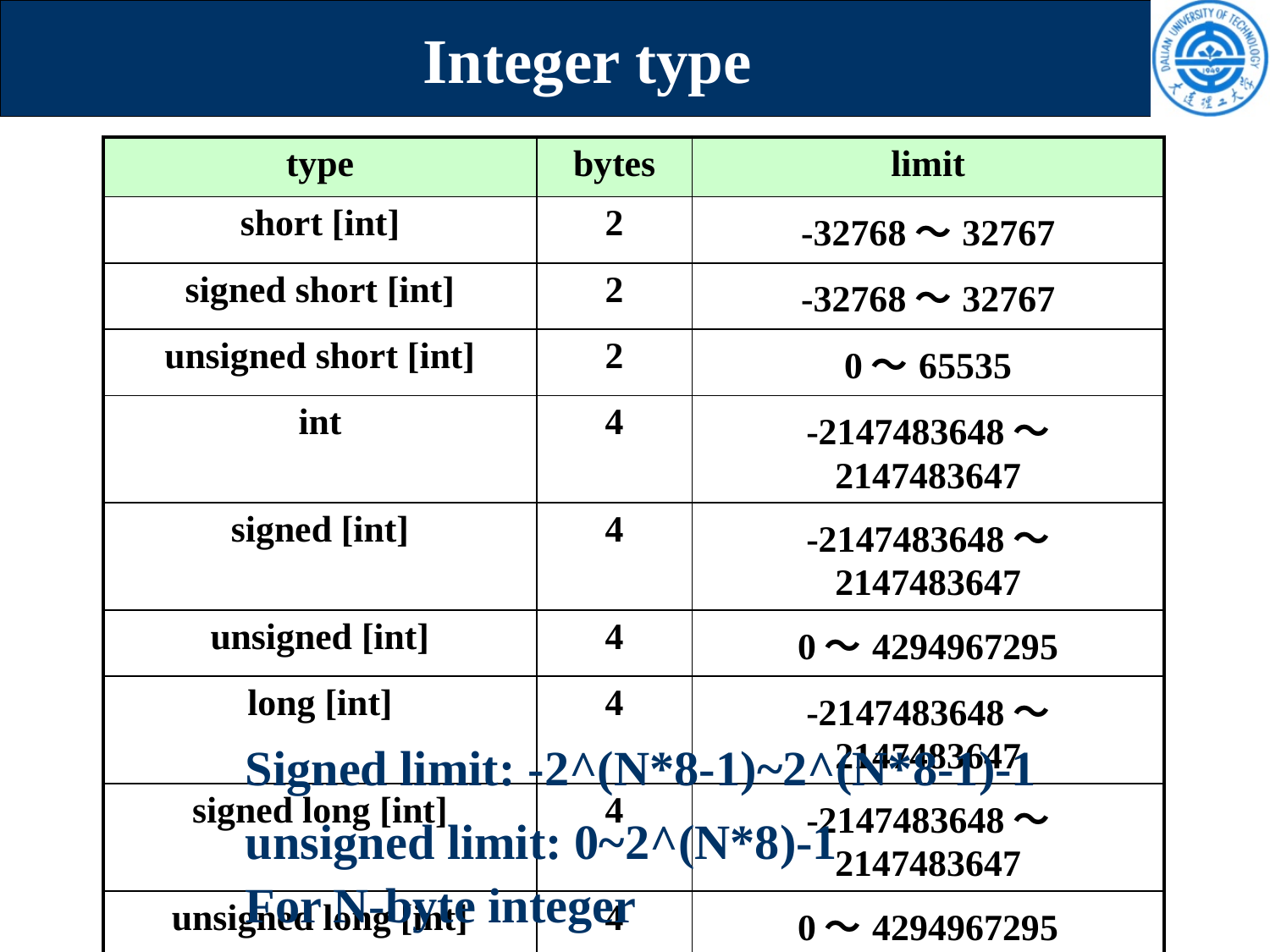

# Integer type
| type | bytes | limit |
| --- | --- | --- |
| short [int] | 2 | -32768～32767 |
| signed short [int] | 2 | -32768～32767 |
| unsigned short [int] | 2 | 0～65535 |
| int | 4 | -2147483648～ 2147483647 |
| signed [int] | 4 | -2147483648～ 2147483647 |
| unsigned [int] | 4 | 0～4294967295 |
| long [int] | 4 | -2147483648～ 2147483647 |
| signed long [int] | 4 | -2147483648～ 2147483647 |
| unsigned long [int] | 4 | 0～4294967295 |
Signed limit: -2^(N*8-1)~2^(N*8-1)-1
unsigned limit: 0~2^(N*8)-1
For N-byte integer